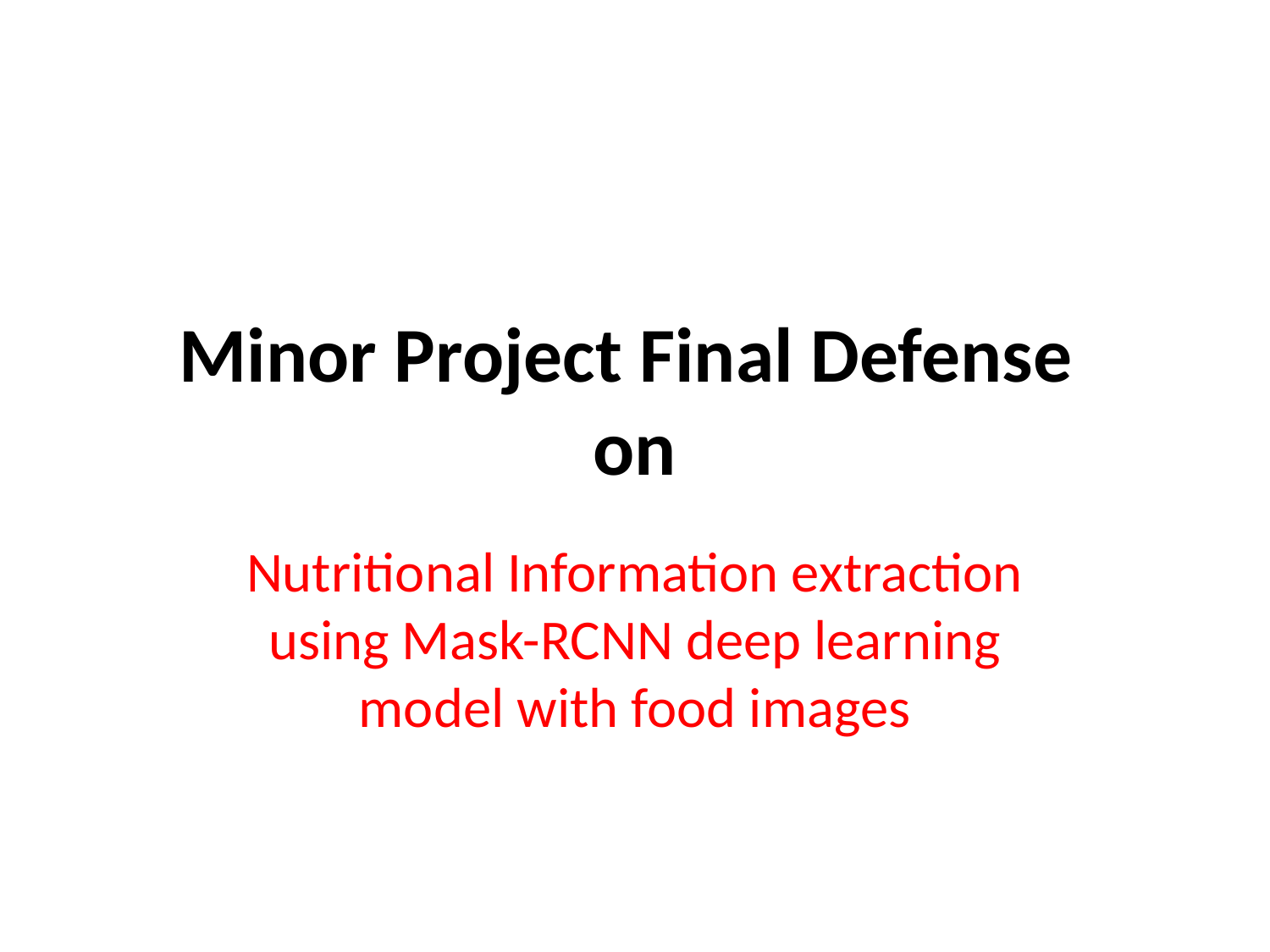

# Minor Project Final Defense on
Nutritional Information extraction using Mask-RCNN deep learning model with food images